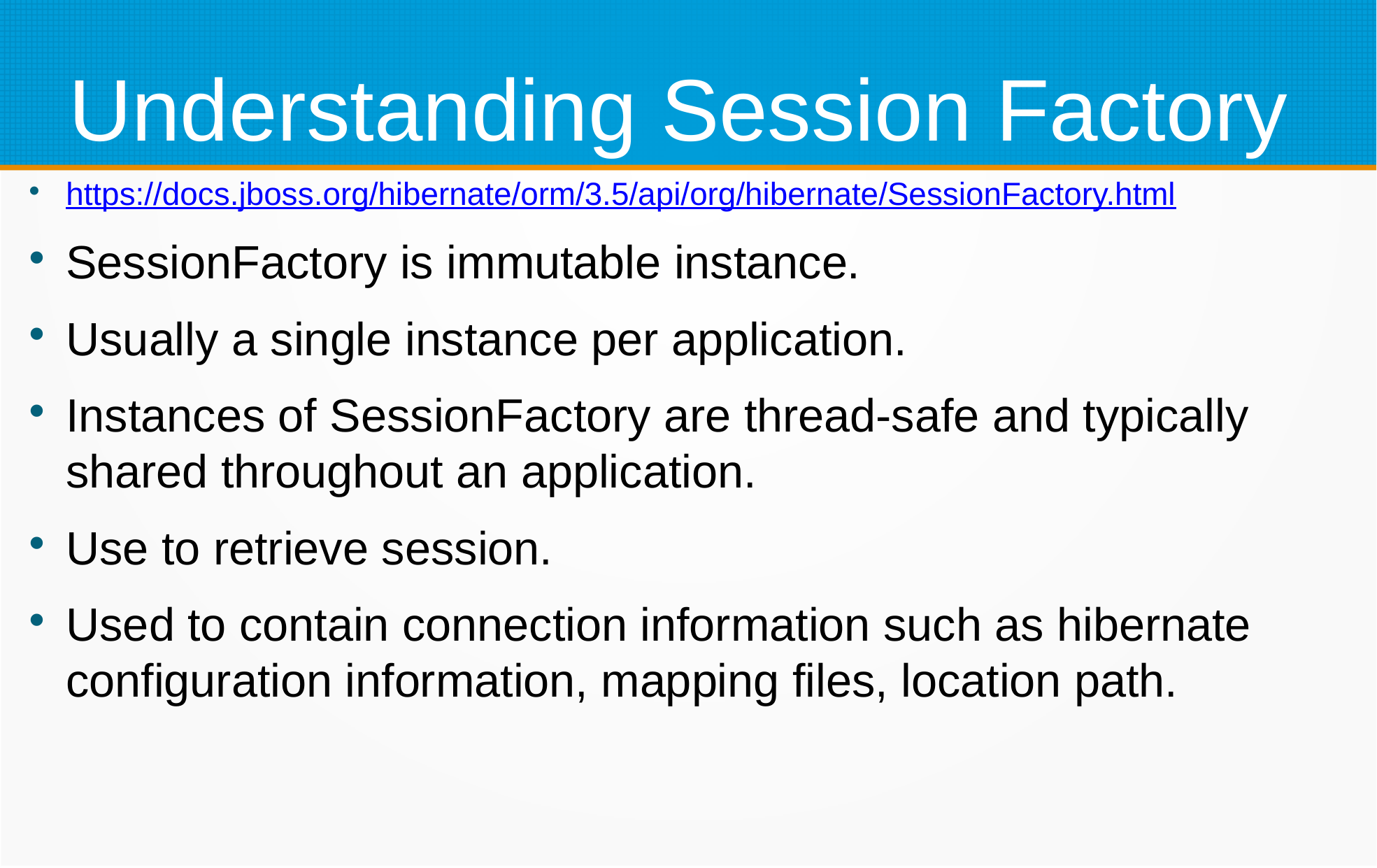

Understanding Session Factory
https://docs.jboss.org/hibernate/orm/3.5/api/org/hibernate/SessionFactory.html
SessionFactory is immutable instance.
Usually a single instance per application.
Instances of SessionFactory are thread-safe and typically shared throughout an application.
Use to retrieve session.
Used to contain connection information such as hibernate configuration information, mapping files, location path.